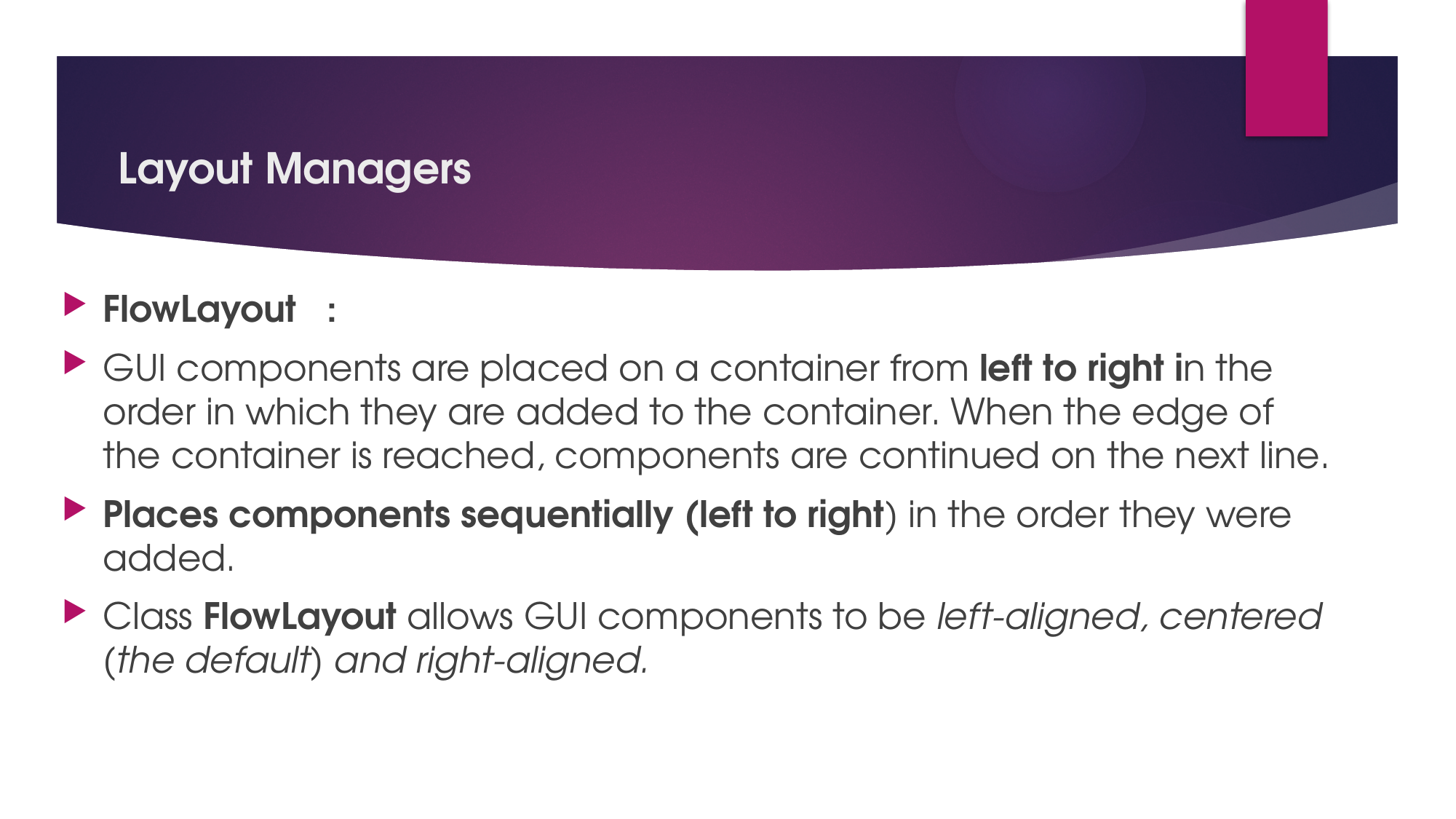

# Layout Managers
FlowLayout   :
GUI components are placed on a container from left to right in the order in which they are added to the container. When the edge of the container is reached, components are continued on the next line.
Places components sequentially (left to right) in the order they were added.
Class FlowLayout allows GUI components to be left-aligned, centered (the default) and right-aligned.